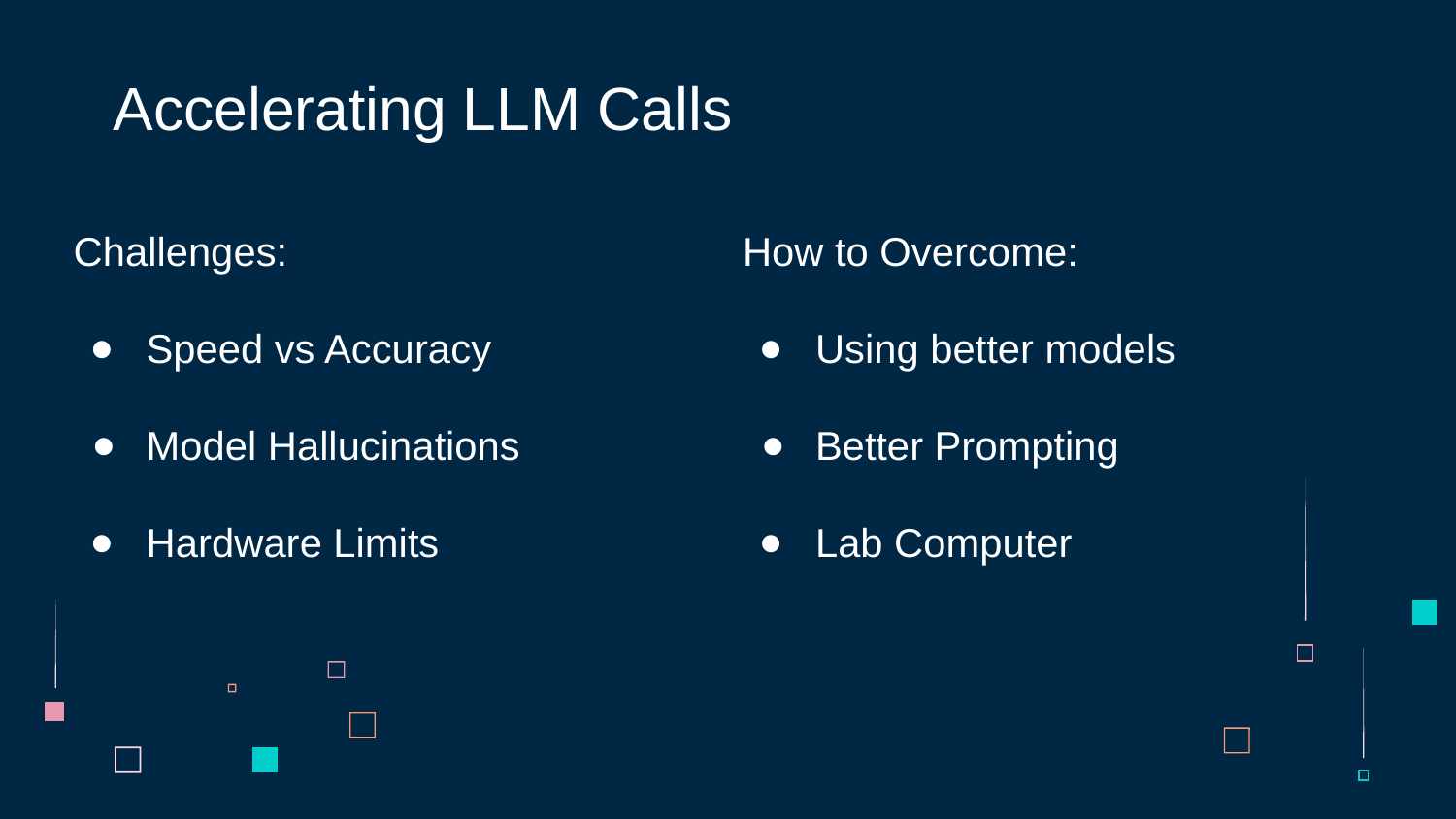

# Accelerating LLM Calls
Challenges:

Speed vs Accuracy

Model Hallucinations

Hardware Limits
How to Overcome:

Using better models

Better Prompting

Lab Computer